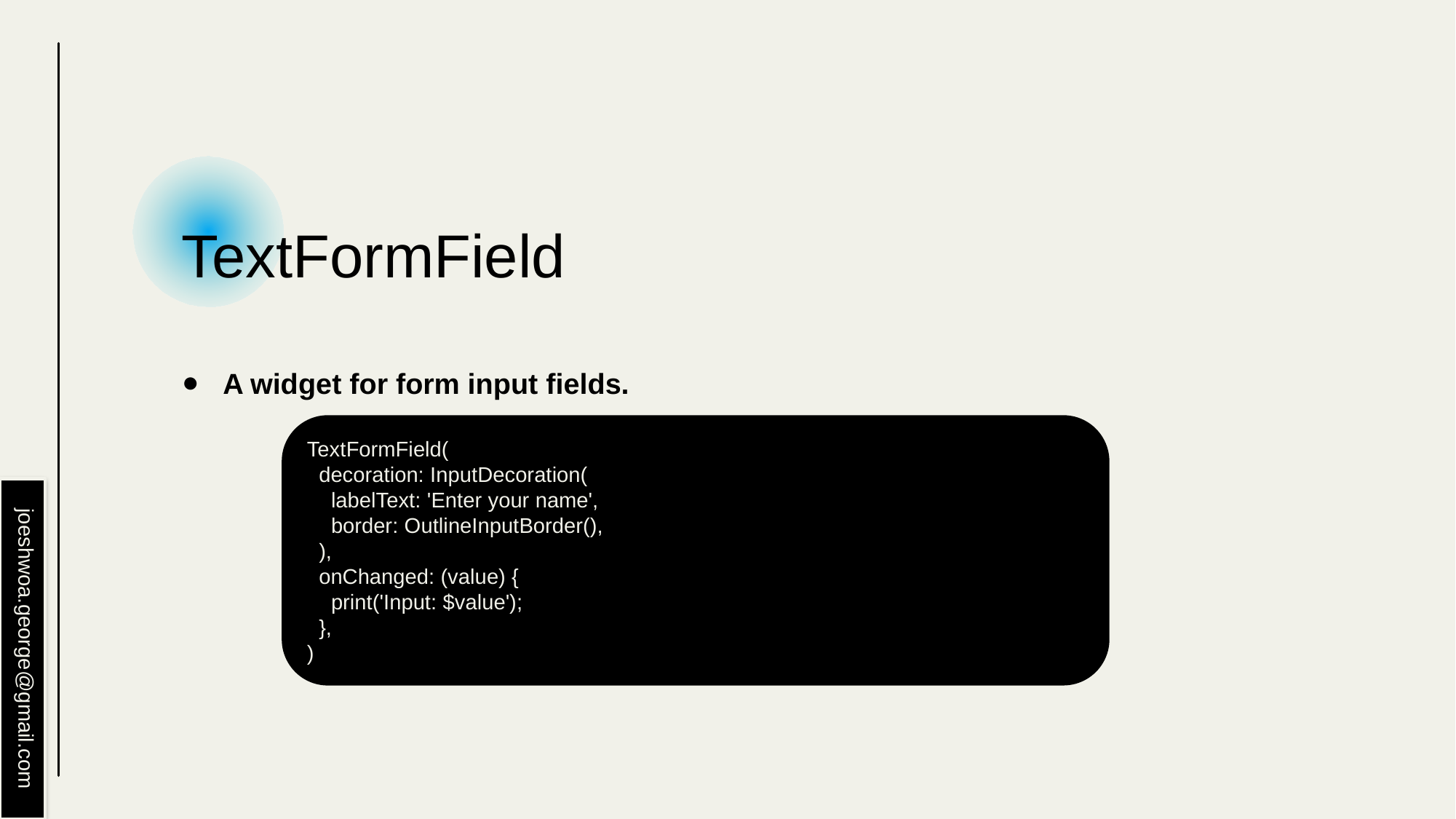

# TextFormField
A widget for form input fields.
TextFormField(
  decoration: InputDecoration(
    labelText: 'Enter your name',
    border: OutlineInputBorder(),
  ),
  onChanged: (value) {
    print('Input: $value');
  },
)
joeshwoa.george@gmail.com